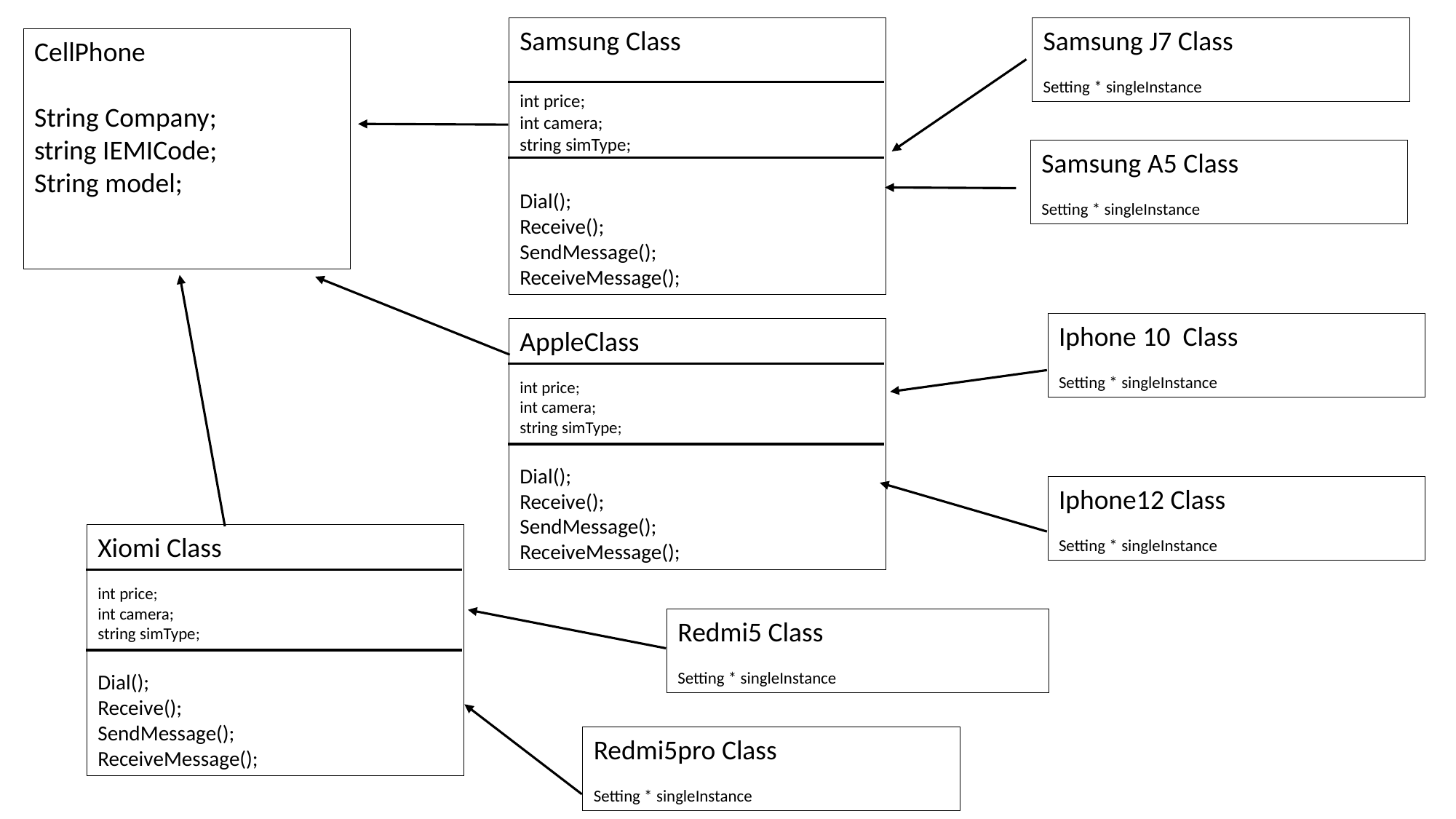

Samsung J7 Class

Setting * singleInstance
Samsung Class

int price;
int camera;
string simType;

Dial();
Receive();
SendMessage();
ReceiveMessage();
CellPhone

String Company;
string IEMICode;
String model;

Samsung A5 Class

Setting * singleInstance
Iphone 10  Class

Setting * singleInstance
AppleClass

int price;
int camera;
string simType;

Dial();
Receive();
SendMessage();
ReceiveMessage();
Iphone12 Class

Setting * singleInstance
Xiomi Class

int price;
int camera;
string simType;

Dial();
Receive();
SendMessage();
ReceiveMessage();
Redmi5 Class

Setting * singleInstance
Redmi5pro Class

Setting * singleInstance